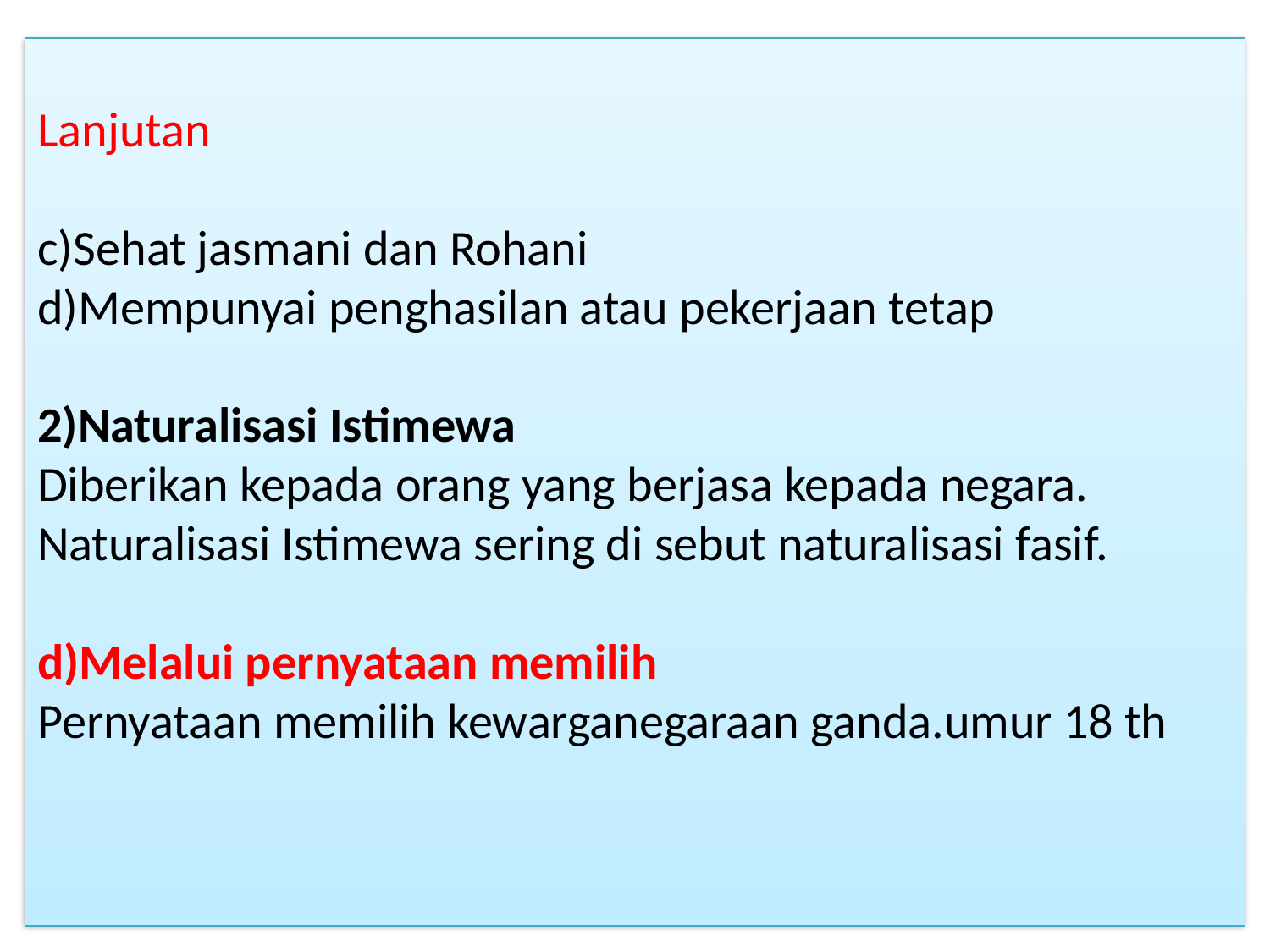

# Lanjutan c)Sehat jasmani dan Rohani d)Mempunyai penghasilan atau pekerjaan tetap 2)Naturalisasi Istimewa Diberikan kepada orang yang berjasa kepada negara. Naturalisasi Istimewa sering di sebut naturalisasi fasif. d)Melalui pernyataan memilih Pernyataan memilih kewarganegaraan ganda.umur 18 th